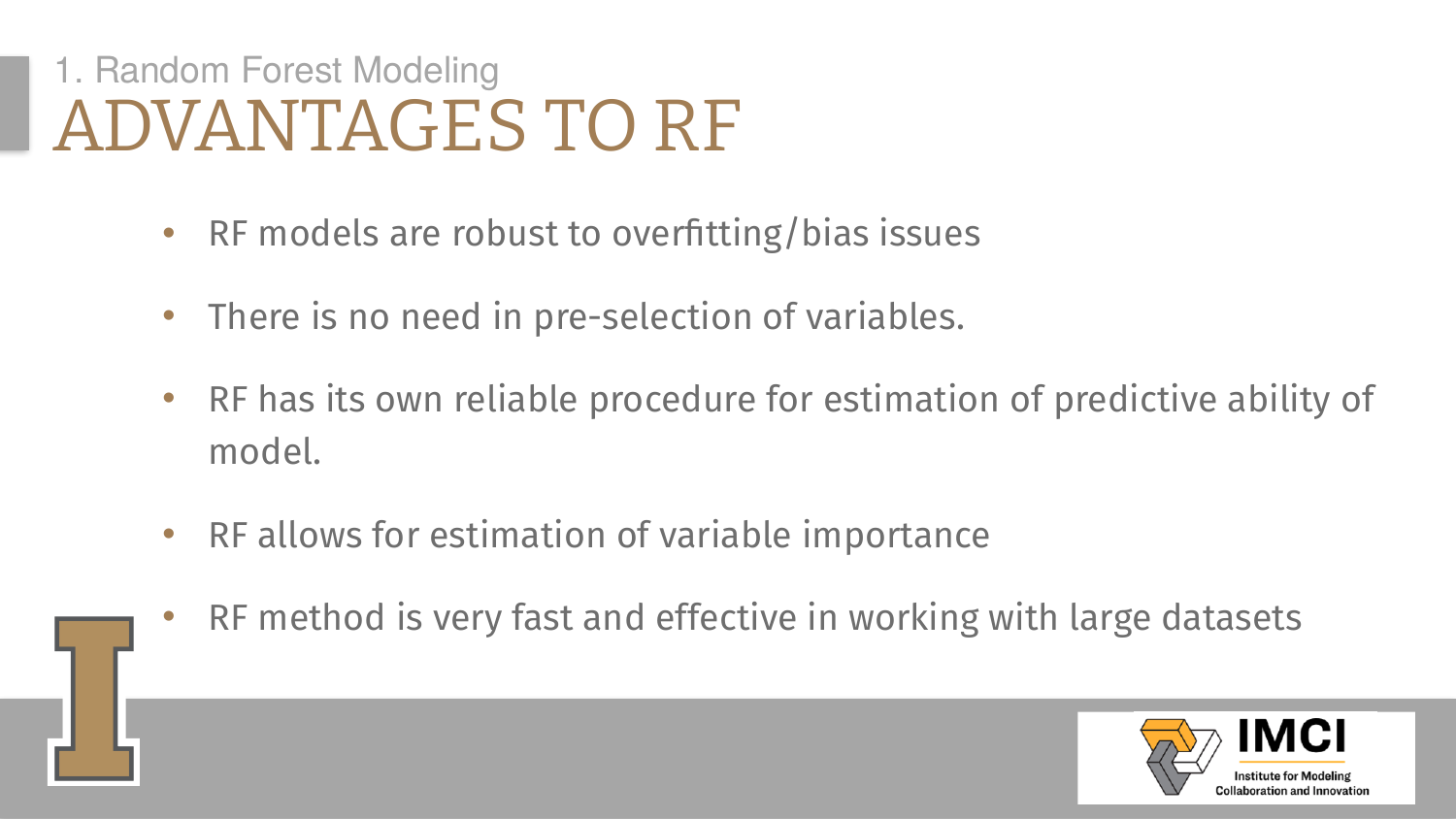

1. Random Forest Modeling

# Advantages to RF
RF models are robust to overfitting/bias issues
There is no need in pre-selection of variables.
RF has its own reliable procedure for estimation of predictive ability of model.
RF allows for estimation of variable importance
RF method is very fast and effective in working with large datasets